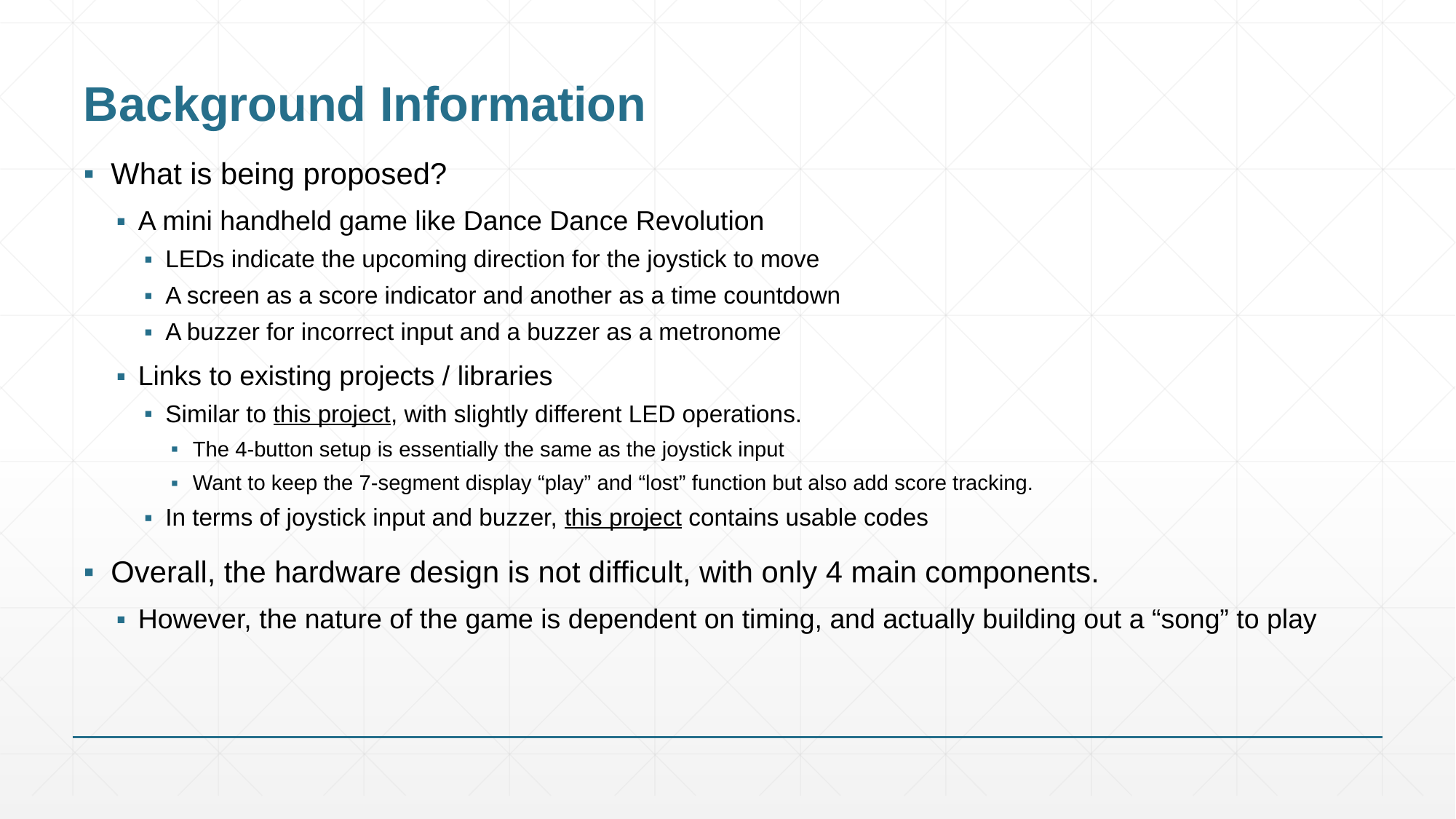

# Background Information
What is being proposed?
A mini handheld game like Dance Dance Revolution
LEDs indicate the upcoming direction for the joystick to move
A screen as a score indicator and another as a time countdown
A buzzer for incorrect input and a buzzer as a metronome
Links to existing projects / libraries
Similar to this project, with slightly different LED operations.
The 4-button setup is essentially the same as the joystick input
Want to keep the 7-segment display “play” and “lost” function but also add score tracking.
In terms of joystick input and buzzer, this project contains usable codes
Overall, the hardware design is not difficult, with only 4 main components.
However, the nature of the game is dependent on timing, and actually building out a “song” to play